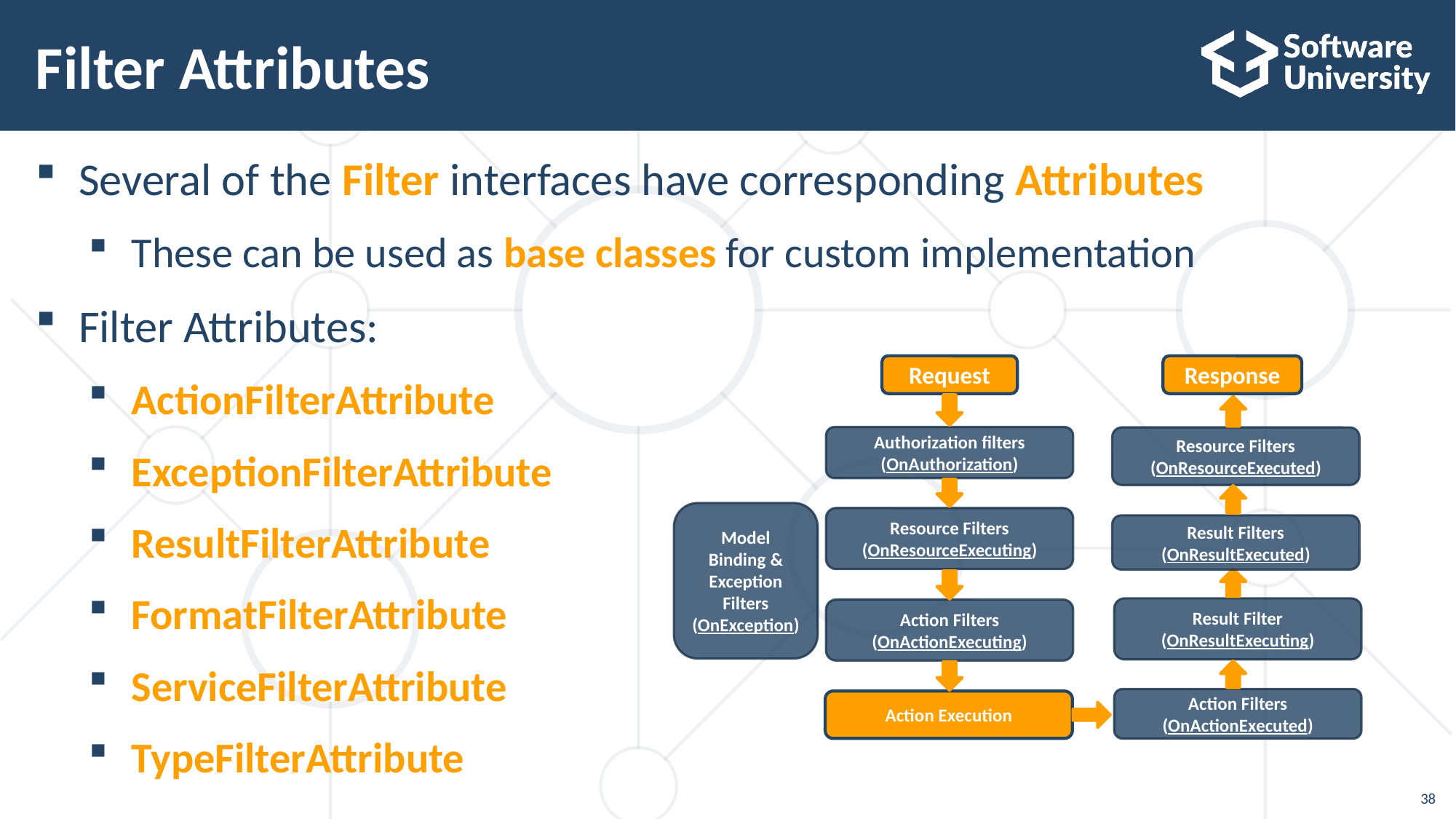

# Filter Attributes
Several of the Filter interfaces have corresponding Attributes
These can be used as base classes for custom implementation
Filter Attributes:
ActionFilterAttribute
ExceptionFilterAttribute
ResultFilterAttribute
FormatFilterAttribute
ServiceFilterAttribute
TypeFilterAttribute
Request
Response

Authorization filters
(OnAuthorization)
Resource Filters
(OnResourceExecuted)

Model Binding &
Exception Filters
(OnException)
Resource Filters
(OnResourceExecuting)
Result Filters
(OnResultExecuted)

Result Filter
(OnResultExecuting)
Action Filters
(OnActionExecuting)

Action Filters
(OnActionExecuted)
Action Execution

38